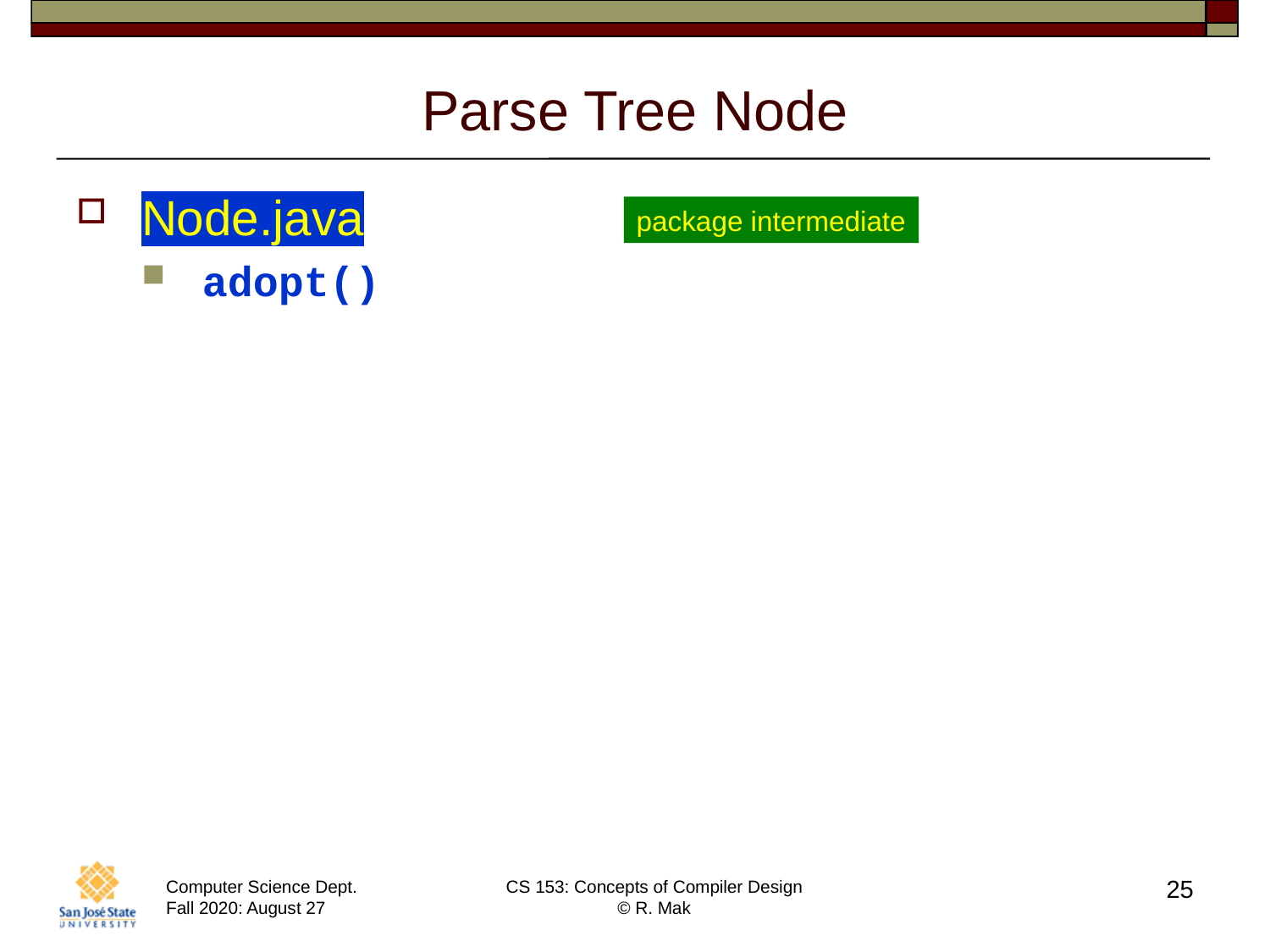

# Parse Tree Node
Node.java
adopt()
package intermediate
25